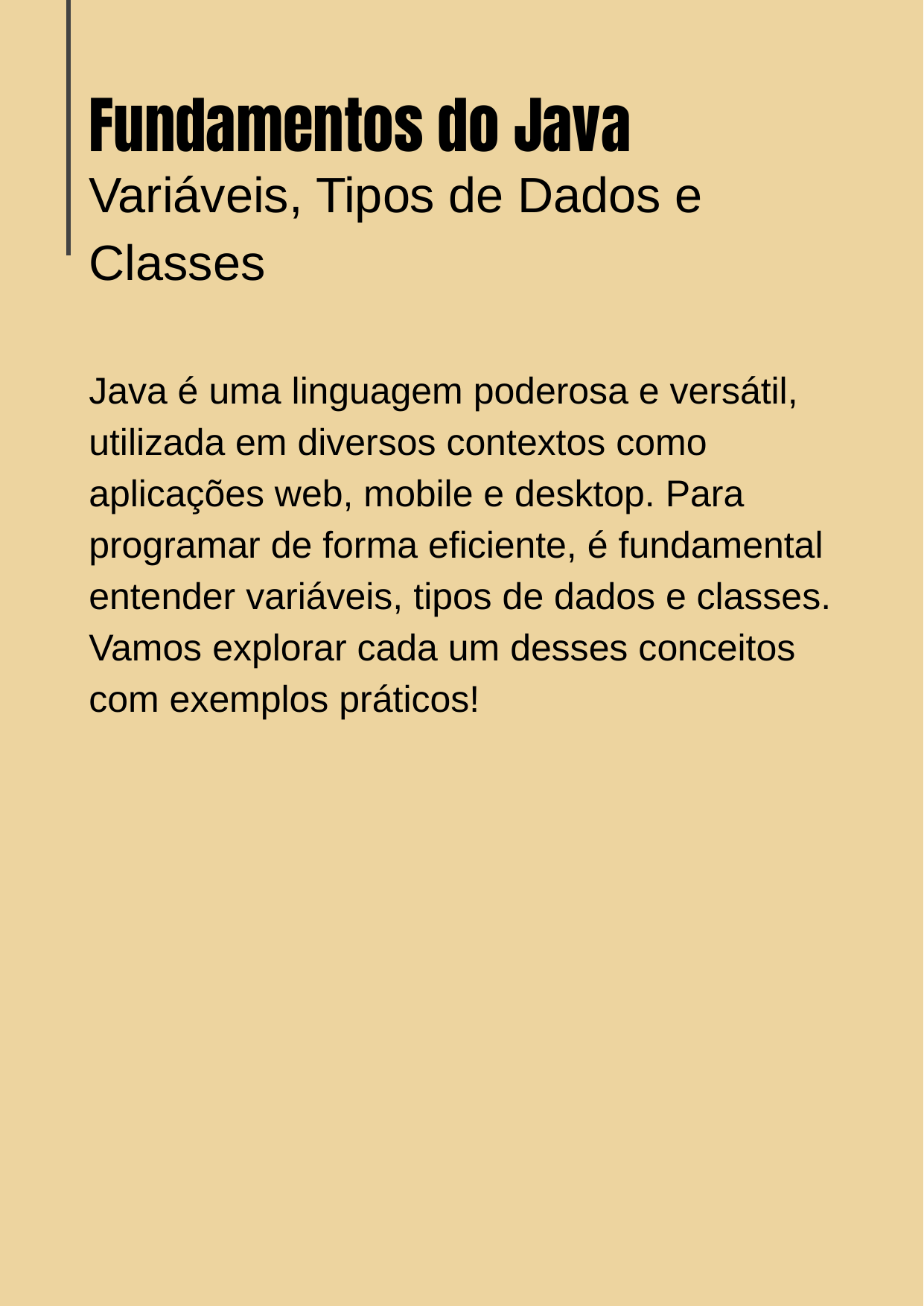

Fundamentos do Java
Variáveis, Tipos de Dados e Classes
Java é uma linguagem poderosa e versátil, utilizada em diversos contextos como aplicações web, mobile e desktop. Para programar de forma eficiente, é fundamental entender variáveis, tipos de dados e classes. Vamos explorar cada um desses conceitos com exemplos práticos!